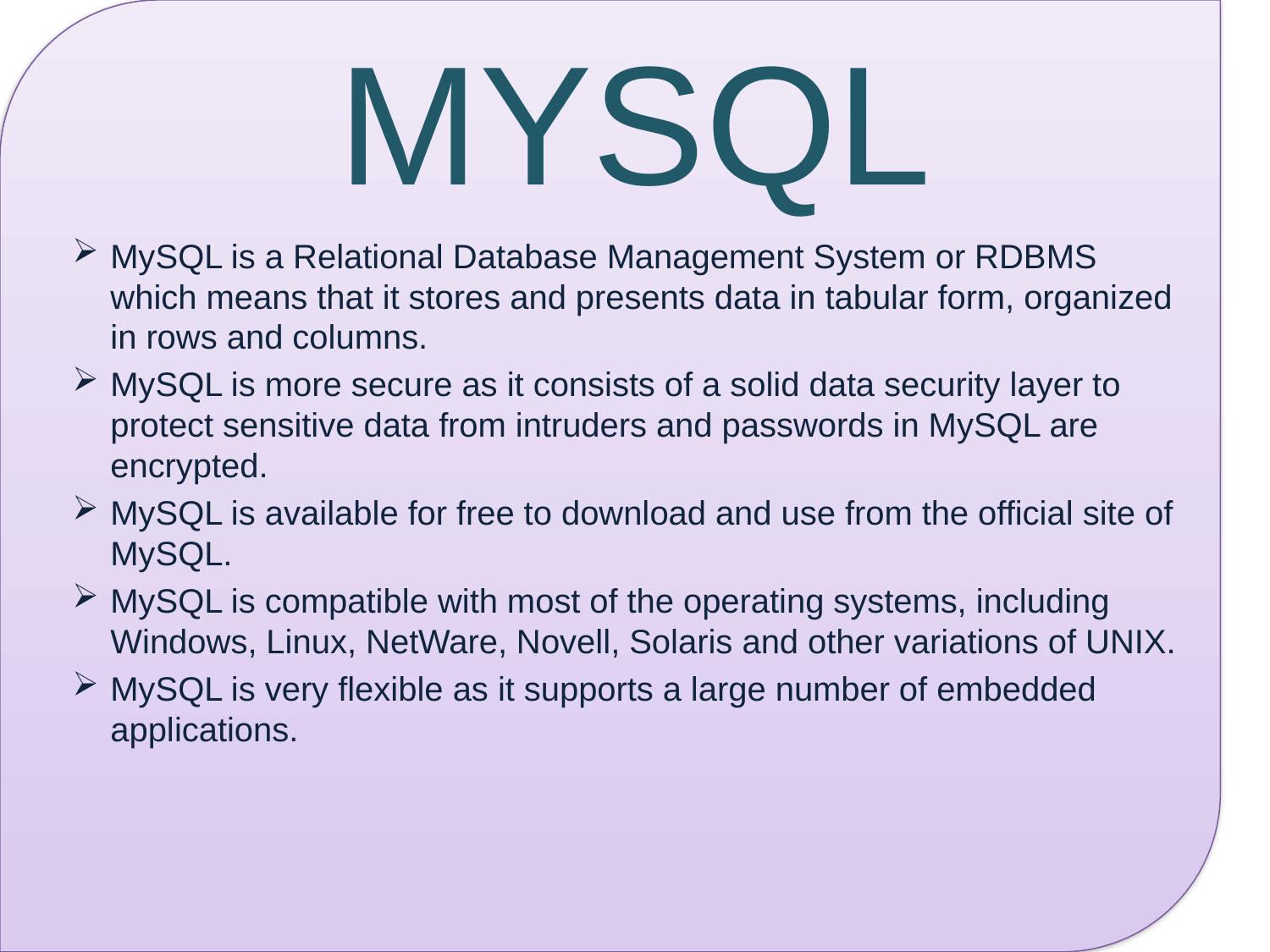

# MYSQL
MySQL is a Relational Database Management System or RDBMS which means that it stores and presents data in tabular form, organized in rows and columns.
MySQL is more secure as it consists of a solid data security layer to protect sensitive data from intruders and passwords in MySQL are encrypted.
MySQL is available for free to download and use from the official site of MySQL.
MySQL is compatible with most of the operating systems, including Windows, Linux, NetWare, Novell, Solaris and other variations of UNIX.
MySQL is very flexible as it supports a large number of embedded applications.